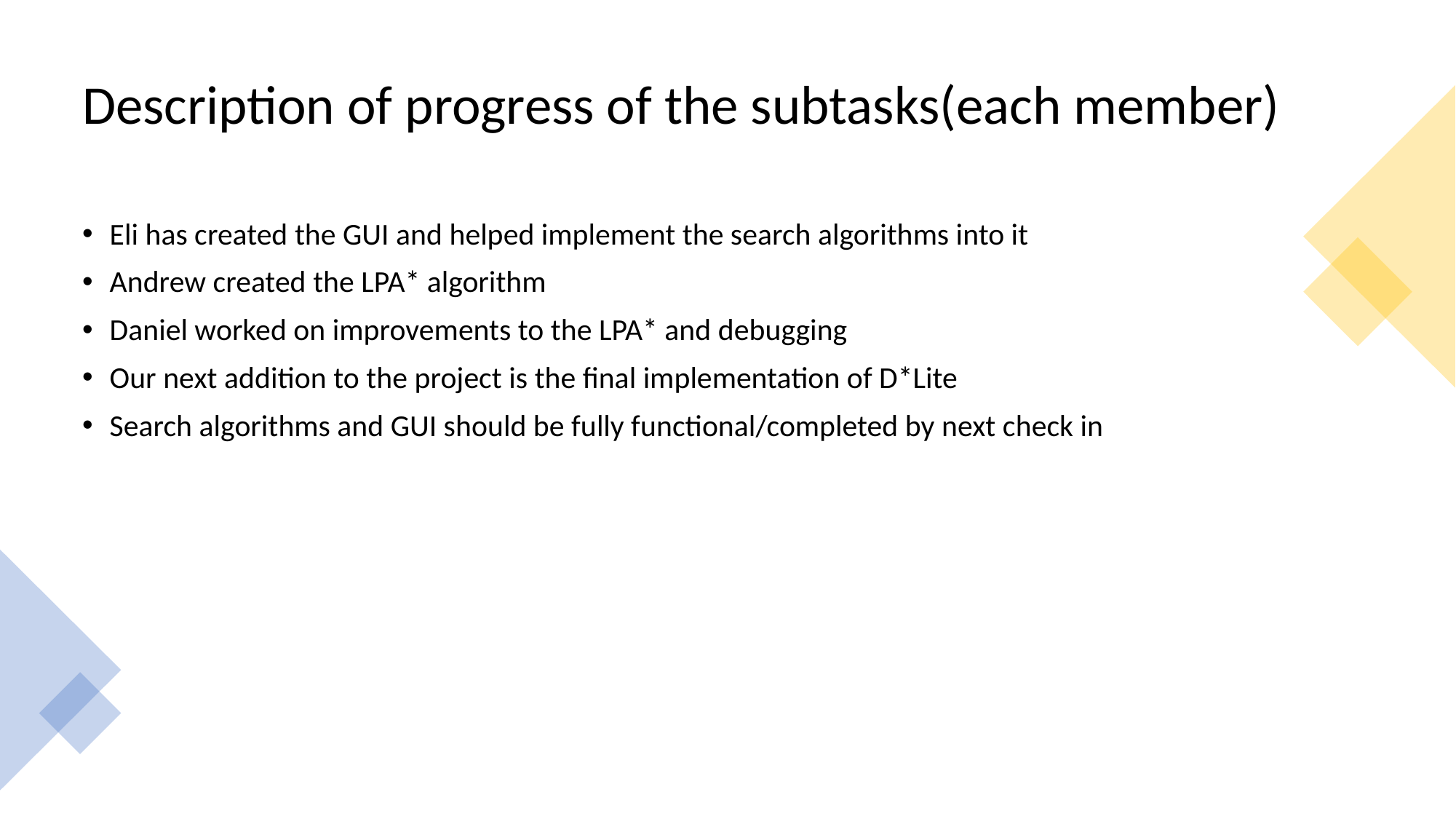

# Description of progress of the subtasks(each member)

Eli has created the GUI and helped implement the search algorithms into it
Andrew created the LPA* algorithm
Daniel worked on improvements to the LPA* and debugging
Our next addition to the project is the final implementation of D*Lite
Search algorithms and GUI should be fully functional/completed by next check in